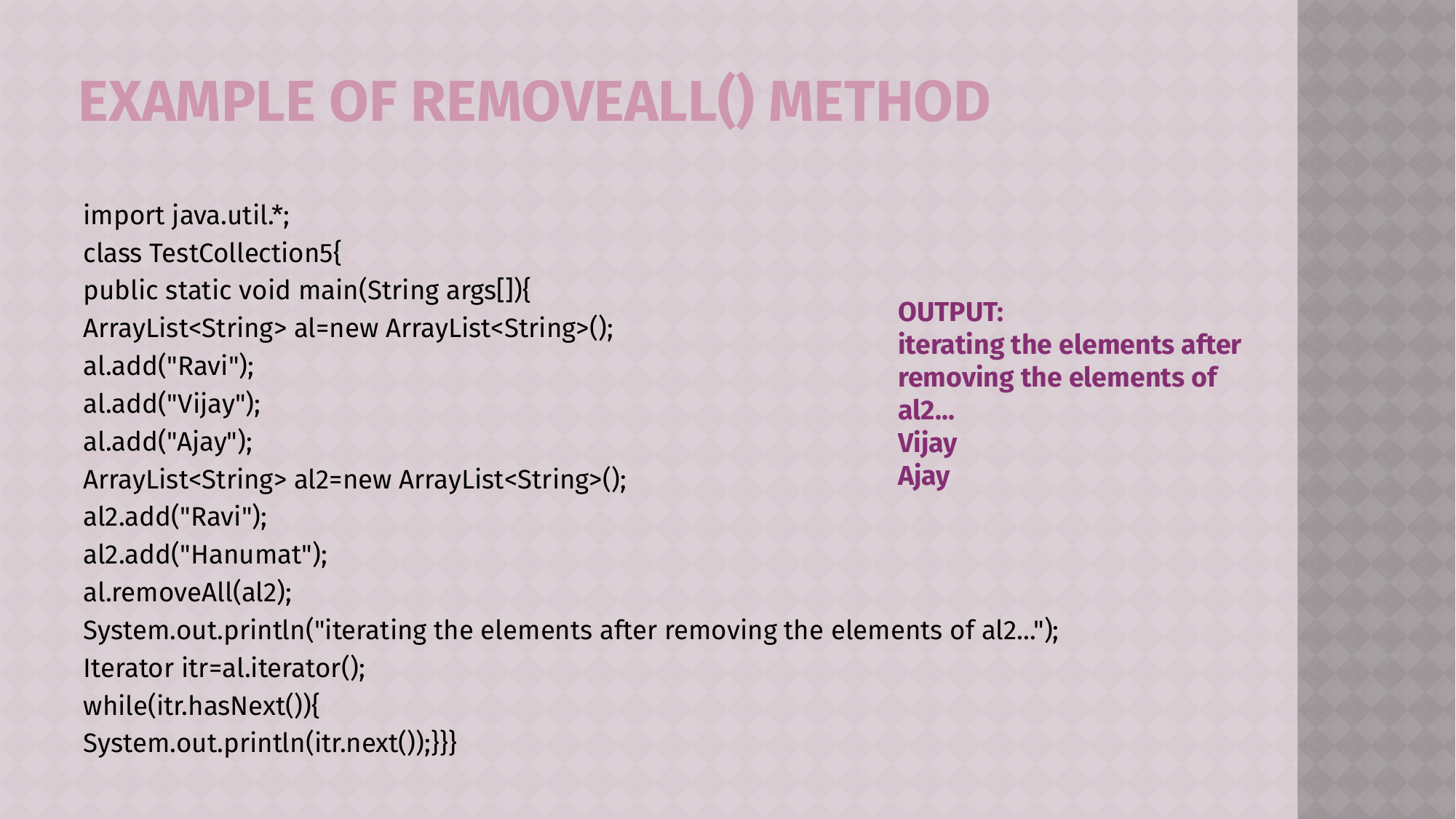

# Example of removeAll() method
import java.util.*;
class TestCollection5{
public static void main(String args[]){
ArrayList<String> al=new ArrayList<String>();
al.add("Ravi");
al.add("Vijay");
al.add("Ajay");
ArrayList<String> al2=new ArrayList<String>();
al2.add("Ravi");
al2.add("Hanumat");
al.removeAll(al2);
System.out.println("iterating the elements after removing the elements of al2...");
Iterator itr=al.iterator();
while(itr.hasNext()){
System.out.println(itr.next());}}}

OUTPUT:
iterating the elements after removing the elements of al2...
Vijay
Ajay